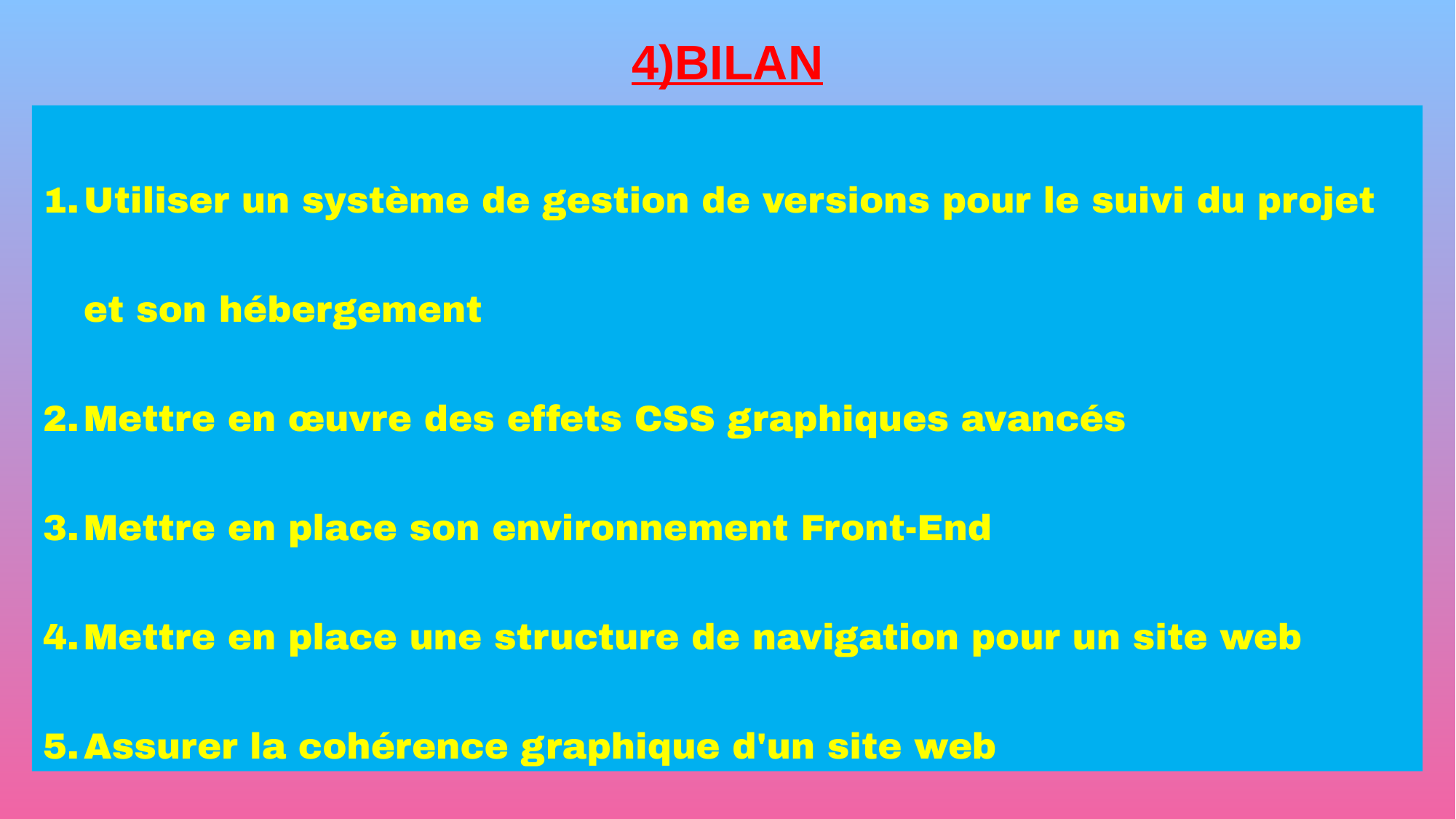

# 4)BILAN
Utiliser un système de gestion de versions pour le suivi du projet et son hébergement
Mettre en œuvre des effets CSS graphiques avancés
Mettre en place son environnement Front-End
Mettre en place une structure de navigation pour un site web
Assurer la cohérence graphique d'un site web
17